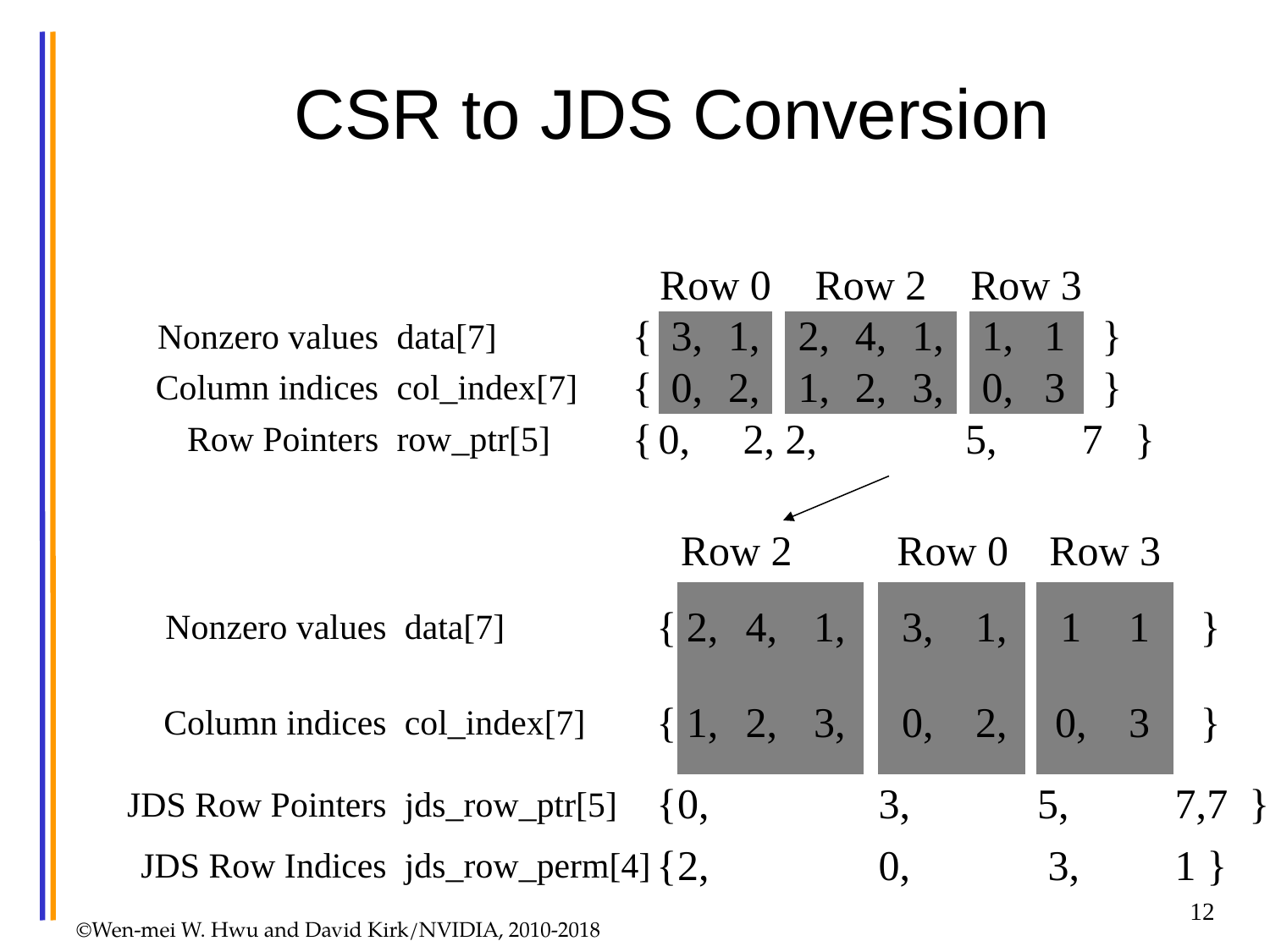

# CSR to JDS Conversion
|  |  |  | Row 0 |  |  | Row 2 |  |  |  | Row 3 |  |  |  |
| --- | --- | --- | --- | --- | --- | --- | --- | --- | --- | --- | --- | --- | --- |
| Nonzero values | data[7] | { | 3, | 1, |  | 2, | 4, | 1, |  | 1, | 1 | } |  |
| Column indices | col\_index[7] | { | 0, | 2, |  | 1, | 2, | 3, |  | 0, | 3 | } |  |
| Row Pointers | row\_ptr[5] | { | 0, 2, 2, 5, 7 } |  |  |  |  |  |  |  |  |  |  |
|  |  |  | Row 2 |  | Row 0 |  |  |  |  | Row 3 |  |  |  |  |
| --- | --- | --- | --- | --- | --- | --- | --- | --- | --- | --- | --- | --- | --- | --- |
| Nonzero values | data[7] | { | 2, | 4, | 1, |  | 3, | 1, |  | 1 | 1 | } |  |  |
| Column indices | col\_index[7] | { | 1, | 2, | 3, |  | 0, | 2, |  | 0, | 3 | } |  |  |
| JDS Row Pointers | jds\_row\_ptr[5] | { | 0, 3, 5, 7,7 } |  |  |  |  |  |  |  |  |  |  |  |
| JDS Row Indices | jds\_row\_perm[4] | { | 2, 0, 3, 1 } |  |  |  |  |  |  |  |  |  |  |  |
12
©Wen-mei W. Hwu and David Kirk/NVIDIA, 2010-2018